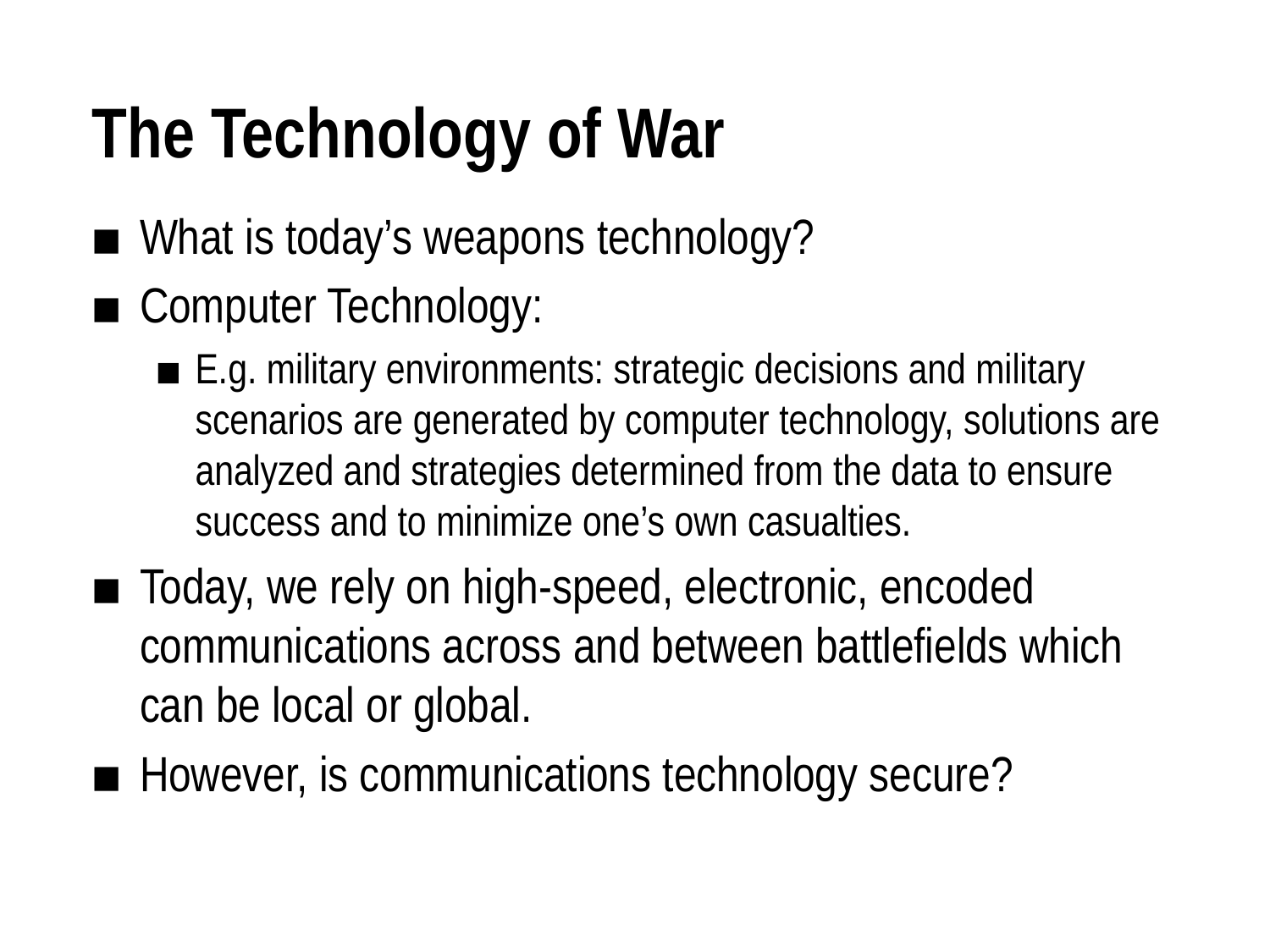

# The Technology of War
What is today’s weapons technology?
Computer Technology:
E.g. military environments: strategic decisions and military scenarios are generated by computer technology, solutions are analyzed and strategies determined from the data to ensure success and to minimize one’s own casualties.
Today, we rely on high-speed, electronic, encoded communications across and between battlefields which can be local or global.
However, is communications technology secure?